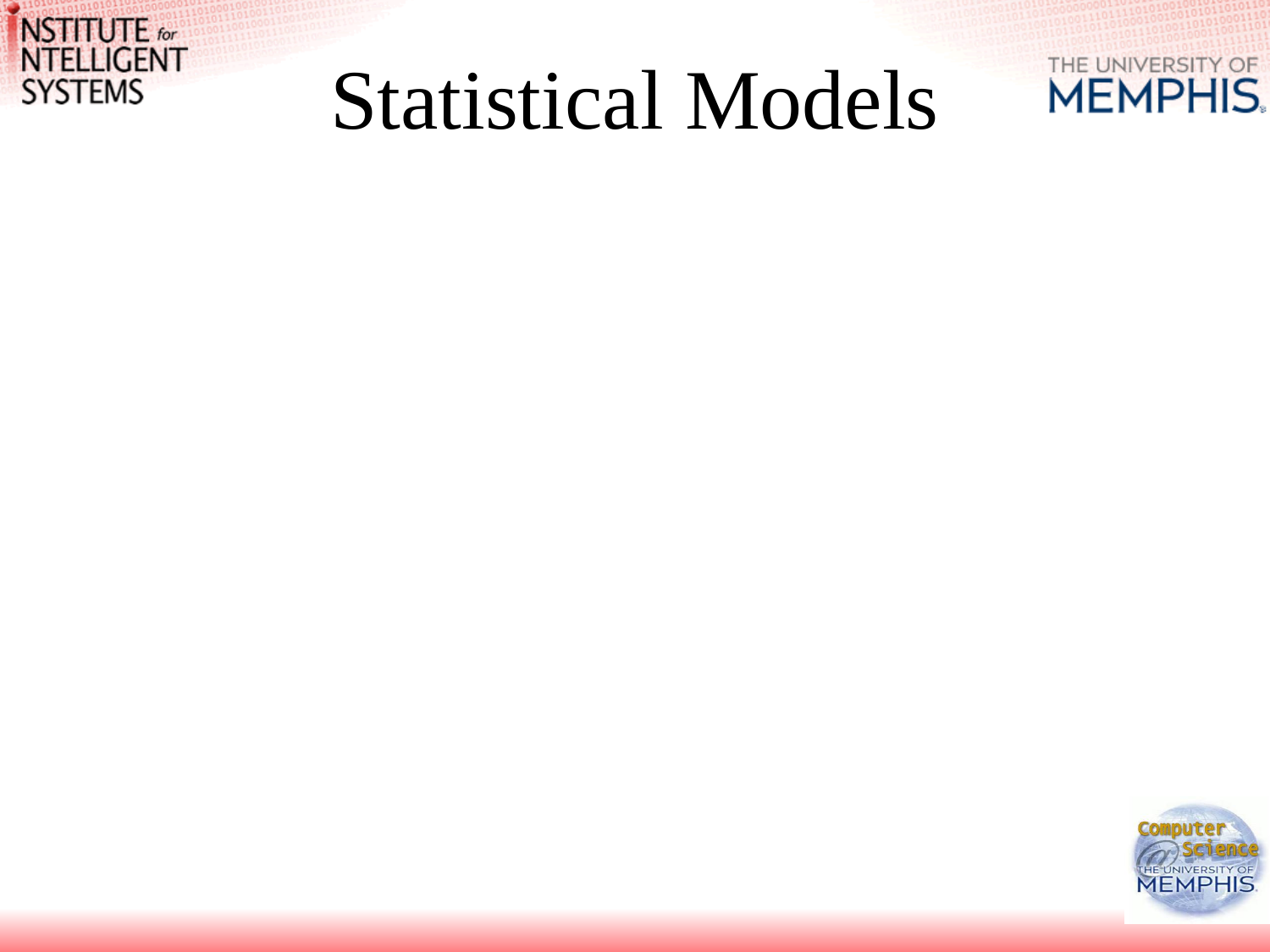

# Statistical Models
A document is typically represented by a bag of words (unordered words with frequencies)
Bag = set that allows multiple occurrences of the same element
User specifies a set of desired terms with optional weights:
Weighted query terms:
    Q =  < database 0.5; text 0.8; information 0.2 >
Unweighted query terms:
    Q  =  < database; text; information >
No Boolean conditions specified in the query